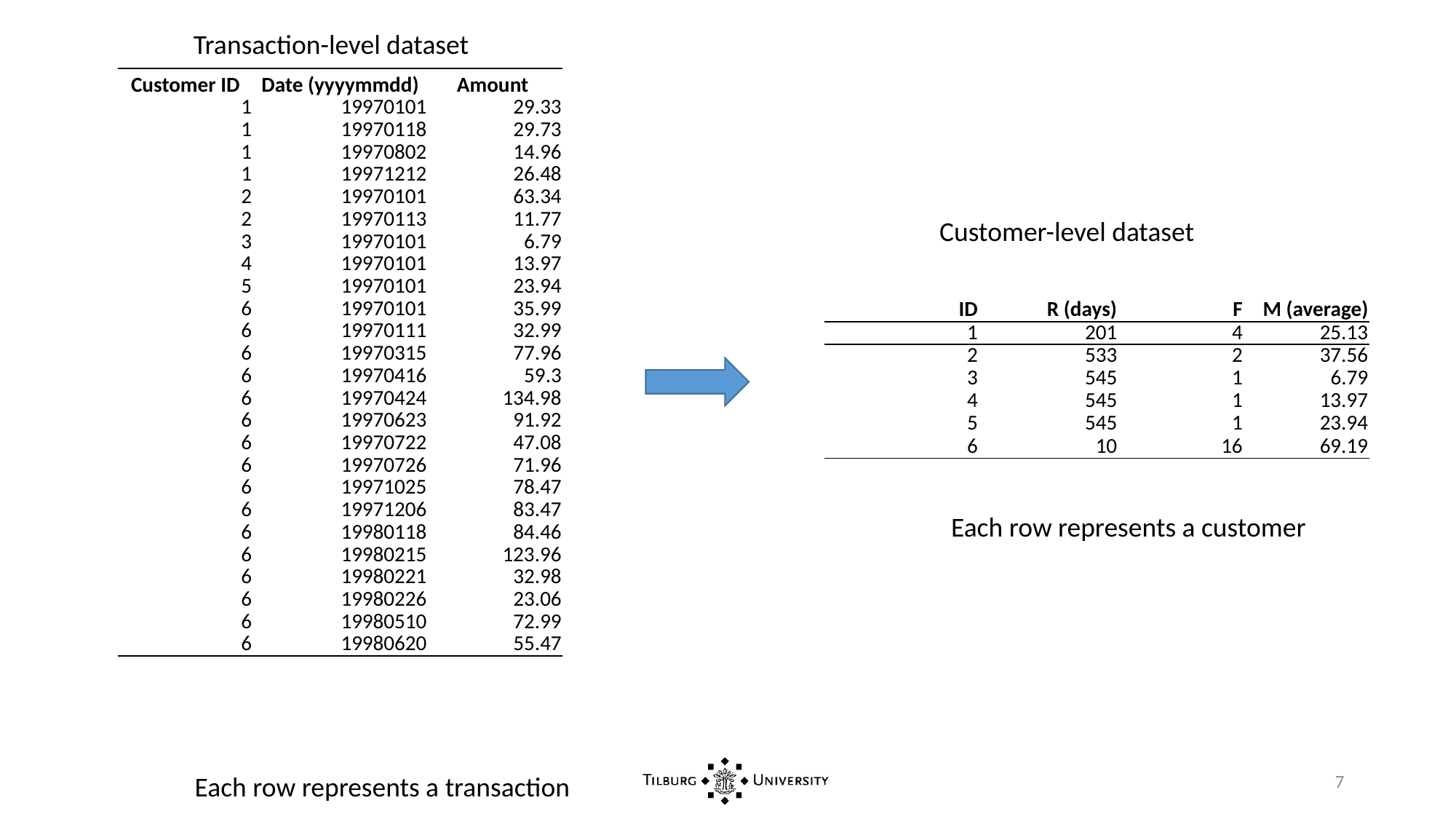

Transaction-level dataset
| Customer ID | Date (yyyymmdd) | Amount |
| --- | --- | --- |
| 1 | 19970101 | 29.33 |
| 1 | 19970118 | 29.73 |
| 1 | 19970802 | 14.96 |
| 1 | 19971212 | 26.48 |
| 2 | 19970101 | 63.34 |
| 2 | 19970113 | 11.77 |
| 3 | 19970101 | 6.79 |
| 4 | 19970101 | 13.97 |
| 5 | 19970101 | 23.94 |
| 6 | 19970101 | 35.99 |
| 6 | 19970111 | 32.99 |
| 6 | 19970315 | 77.96 |
| 6 | 19970416 | 59.3 |
| 6 | 19970424 | 134.98 |
| 6 | 19970623 | 91.92 |
| 6 | 19970722 | 47.08 |
| 6 | 19970726 | 71.96 |
| 6 | 19971025 | 78.47 |
| 6 | 19971206 | 83.47 |
| 6 | 19980118 | 84.46 |
| 6 | 19980215 | 123.96 |
| 6 | 19980221 | 32.98 |
| 6 | 19980226 | 23.06 |
| 6 | 19980510 | 72.99 |
| 6 | 19980620 | 55.47 |
Customer-level dataset
| ID | R (days) | F | M (average) |
| --- | --- | --- | --- |
| 1 | 201 | 4 | 25.13 |
| 2 | 533 | 2 | 37.56 |
| 3 | 545 | 1 | 6.79 |
| 4 | 545 | 1 | 13.97 |
| 5 | 545 | 1 | 23.94 |
| 6 | 10 | 16 | 69.19 |

Each row represents a customer
7
Each row represents a transaction